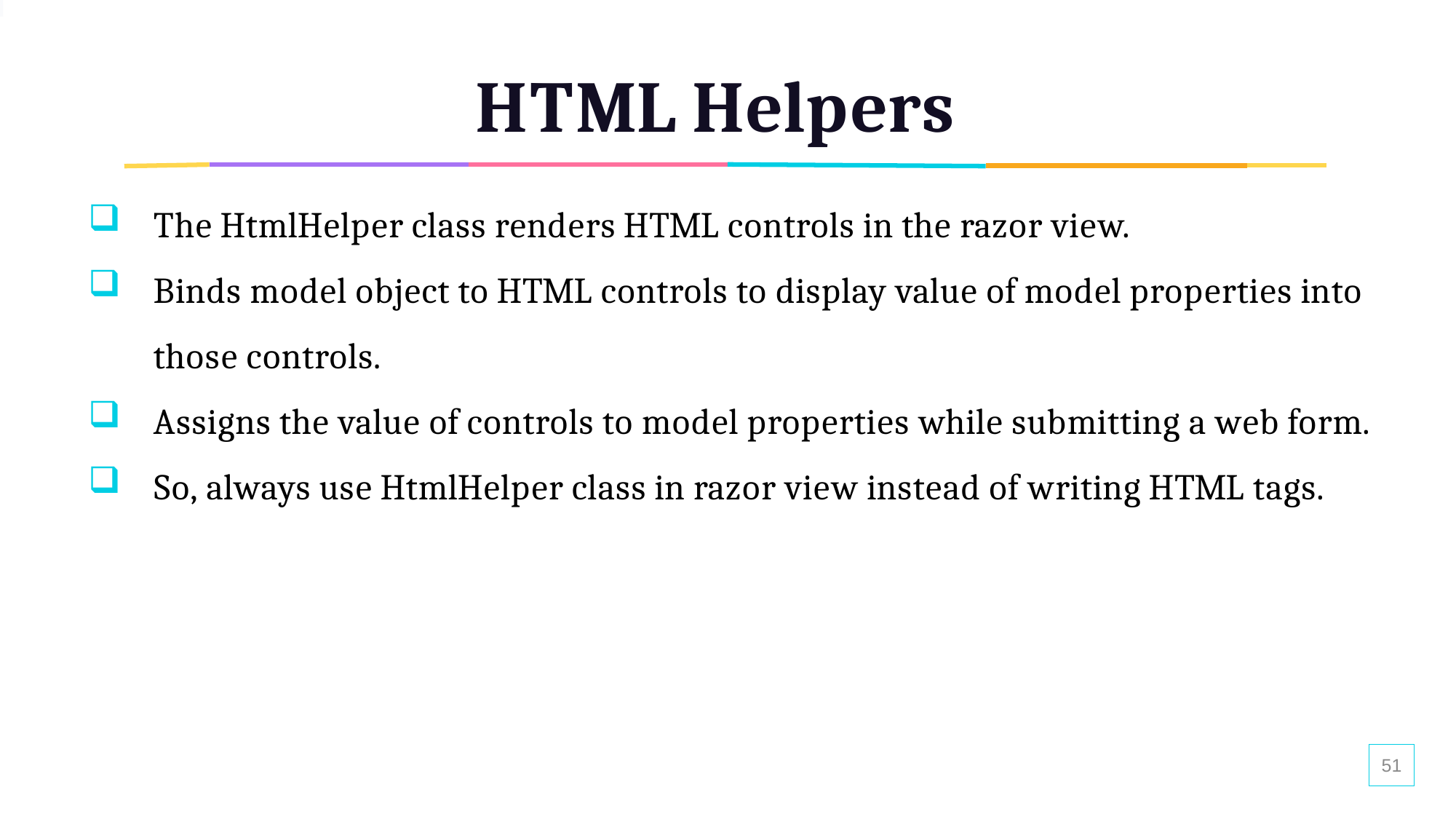

# HTML Helpers
The HtmlHelper class renders HTML controls in the razor view.
Binds model object to HTML controls to display value of model properties into those controls.
Assigns the value of controls to model properties while submitting a web form.
So, always use HtmlHelper class in razor view instead of writing HTML tags.
51